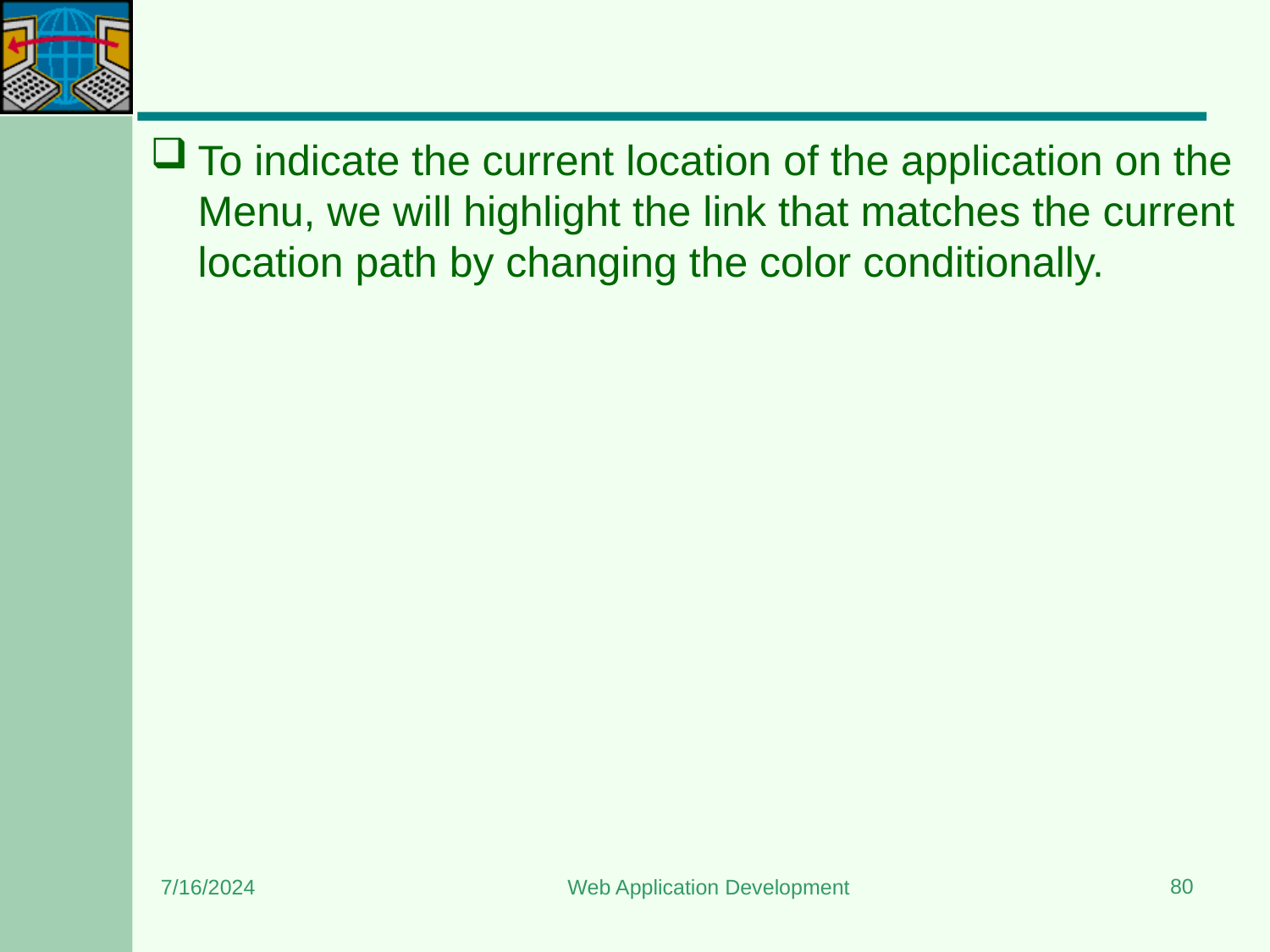

#
To indicate the current location of the application on the Menu, we will highlight the link that matches the current location path by changing the color conditionally.
80
7/16/2024
Web Application Development